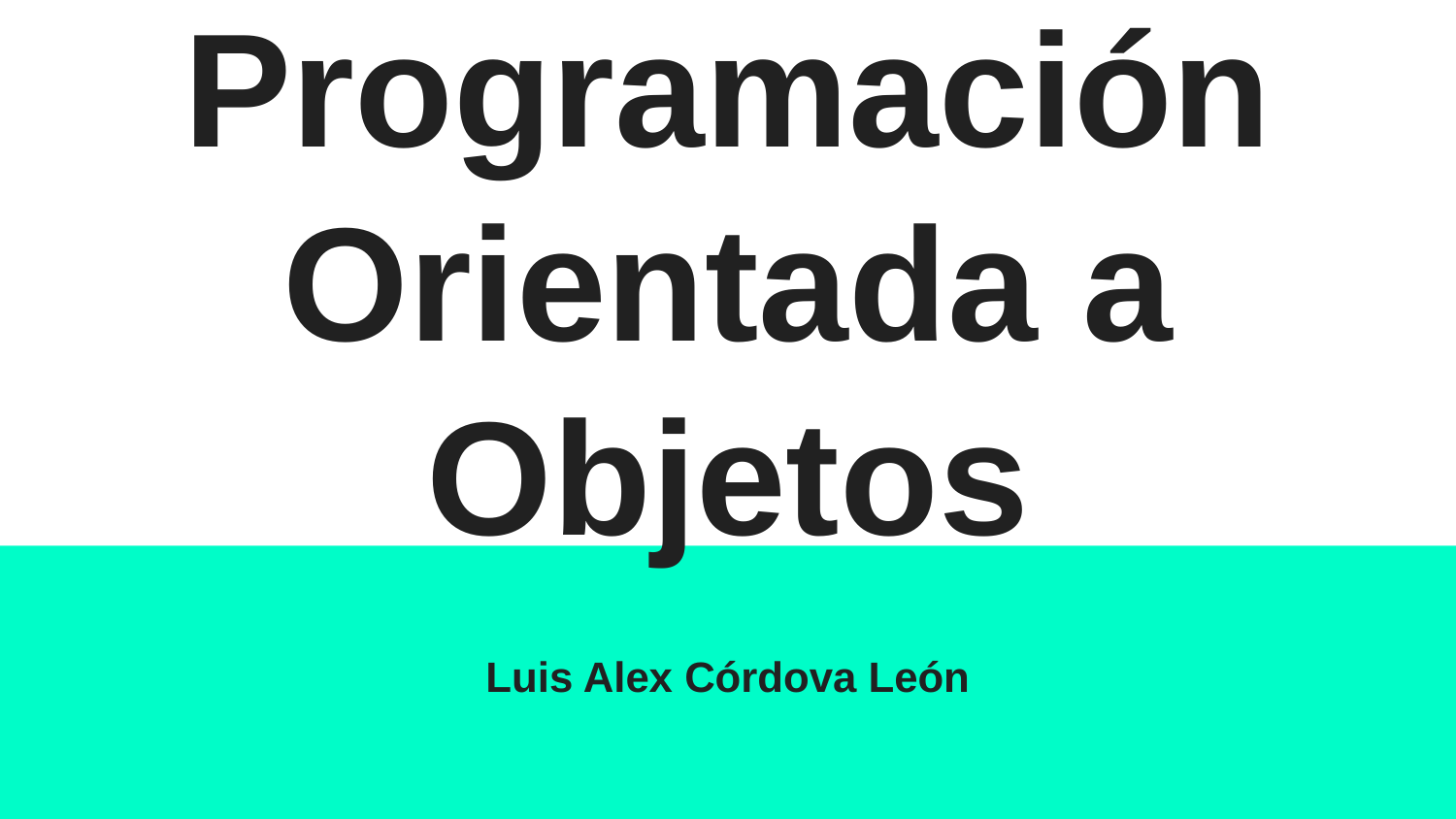

# Programación Orientada a Objetos
Luis Alex Córdova León